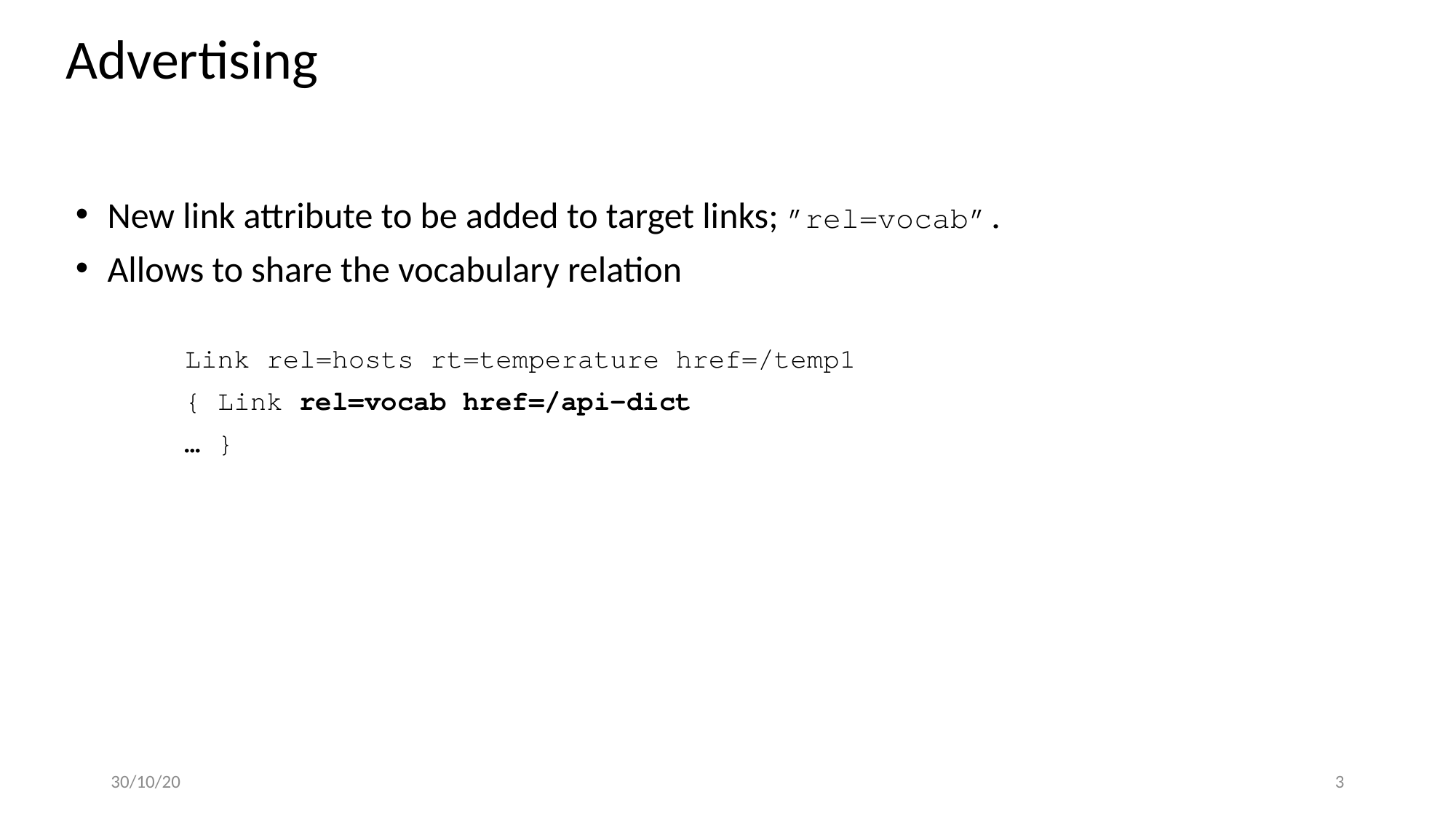

# Advertising

New link attribute to be added to target links; ”rel=vocab”.
Allows to share the vocabulary relation

	Link rel=hosts rt=temperature href=/temp1
	{ Link rel=vocab href=/api-dict
	… }

30/10/20
3